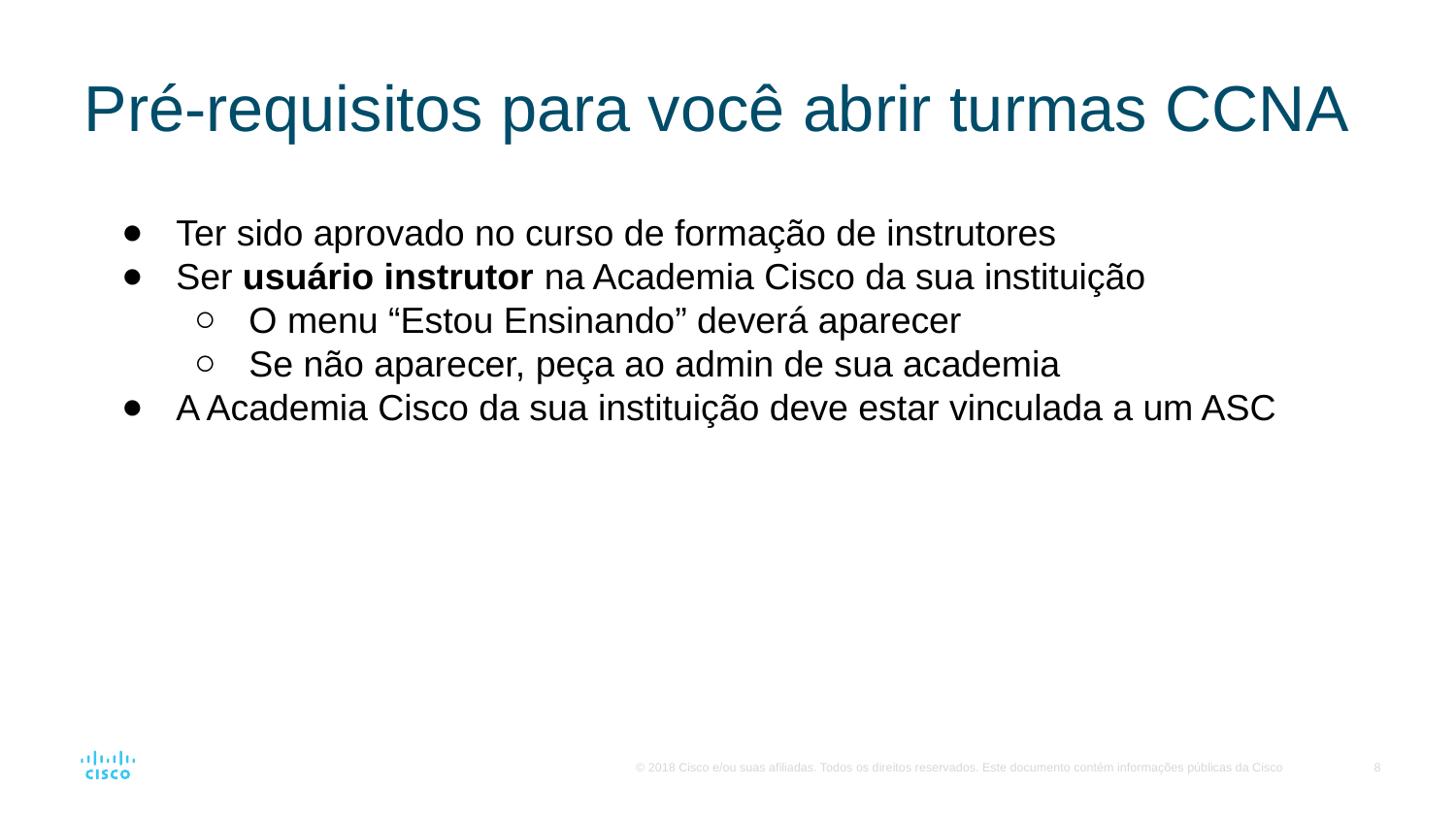

# Pré-requisitos para você abrir turmas CCNA
Ter sido aprovado no curso de formação de instrutores
Ser usuário instrutor na Academia Cisco da sua instituição
O menu “Estou Ensinando” deverá aparecer
Se não aparecer, peça ao admin de sua academia
A Academia Cisco da sua instituição deve estar vinculada a um ASC